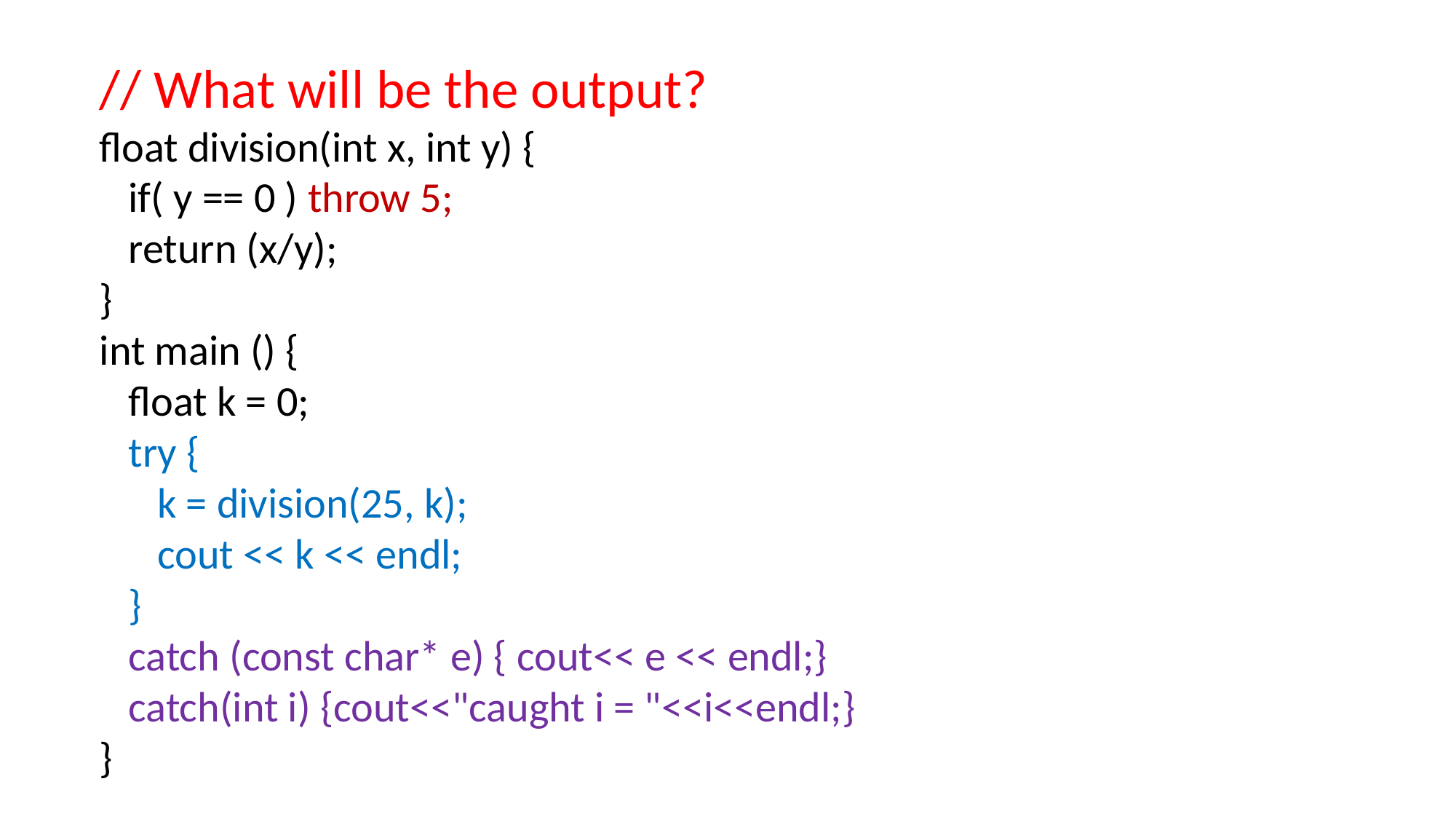

// What will be the output?
float division(int x, int y) {
   if( y == 0 ) throw 5;
   return (x/y);
}
int main () {
   float k = 0;
   try {
      k = division(25, k);
      cout << k << endl;
   }
   catch (const char* e) { cout<< e << endl;}
   catch(int i) {cout<<"caught i = "<<i<<endl;}
}